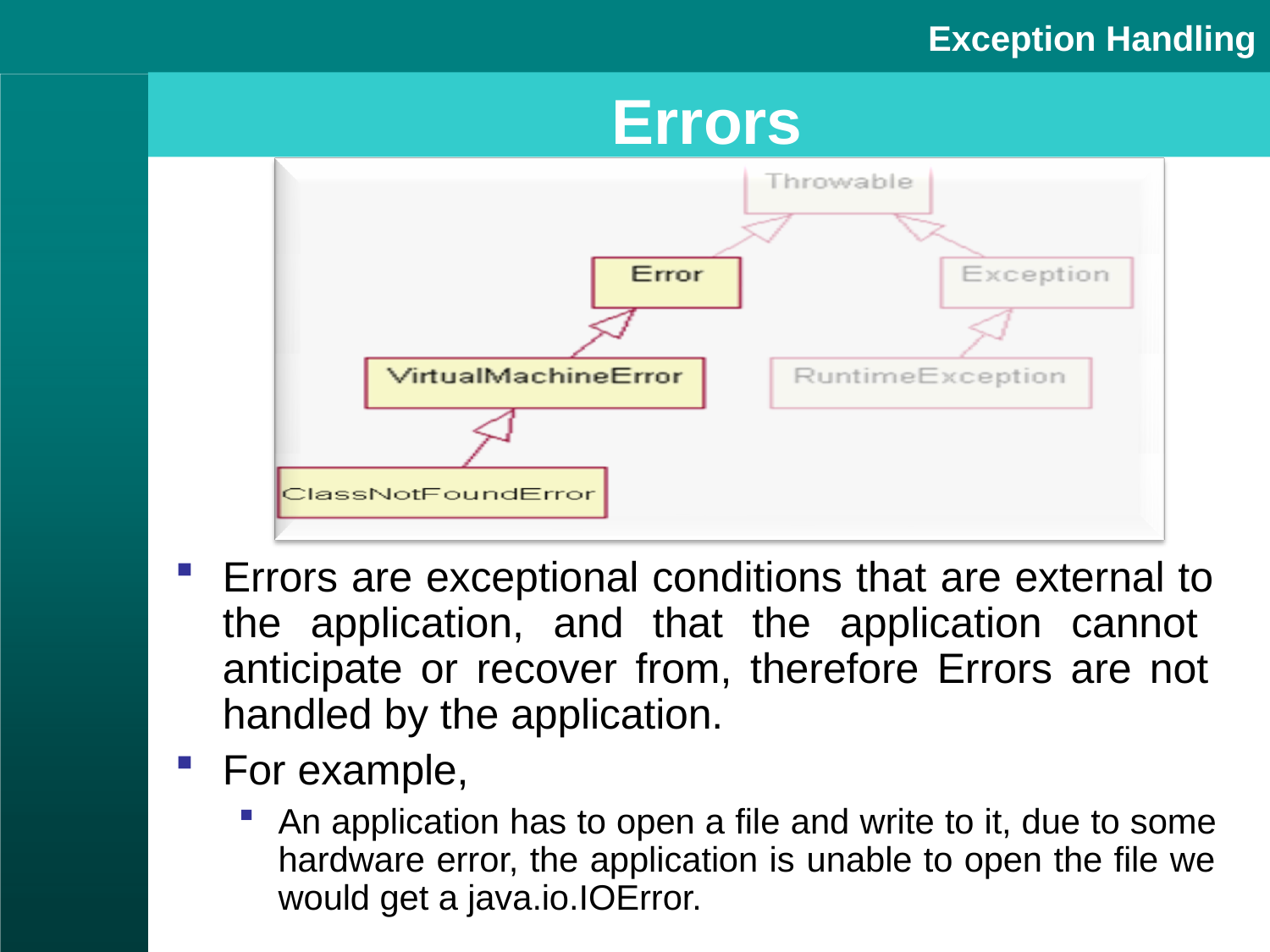

Exception Handling

# Errors

Errors are exceptional conditions that are external to  the application, and that the application cannot  anticipate or recover from, therefore Errors are not  handled by the application.
For example,
An application has to open a file and write to it, due to some  hardware error, the application is unable to open the file we  would get a java.io.IOError.